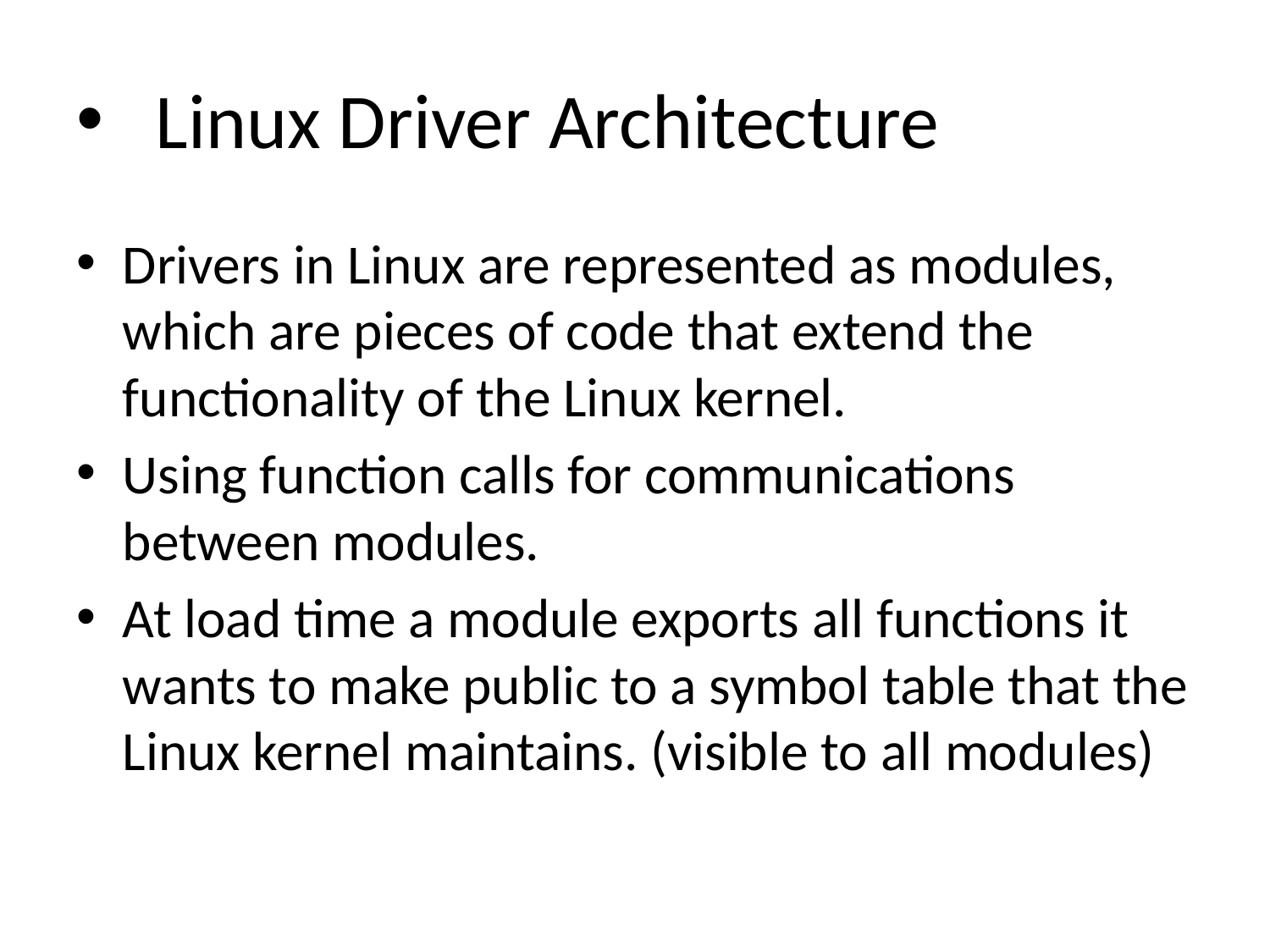

# Linux Driver Architecture
Drivers in Linux are represented as modules, which are pieces of code that extend the functionality of the Linux kernel.
Using function calls for communications between modules.
At load time a module exports all functions it wants to make public to a symbol table that the Linux kernel maintains. (visible to all modules)